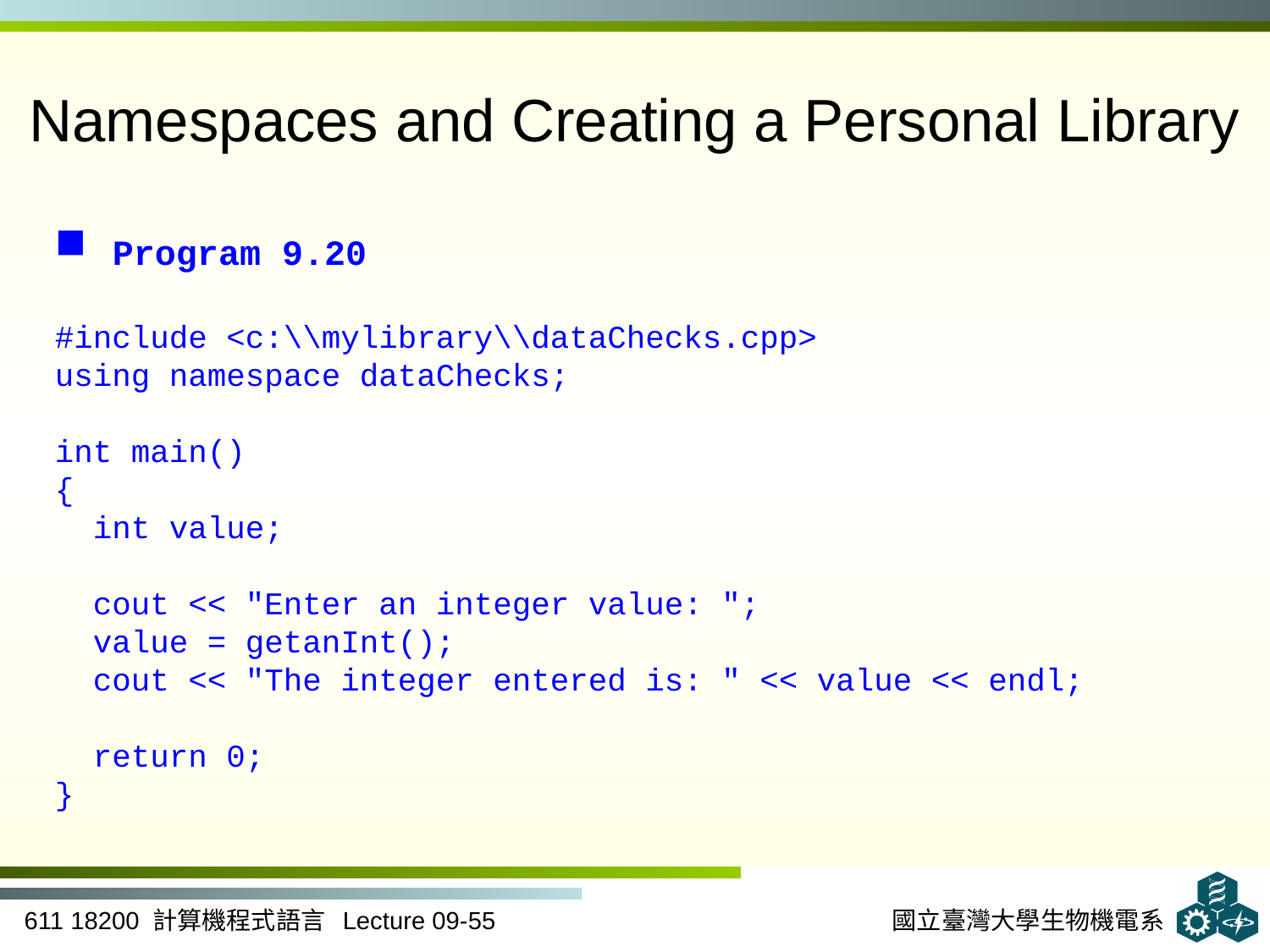

# Namespaces and Creating a Personal Library
 Program 9.20

#include <c:\\mylibrary\\dataChecks.cpp>
using namespace dataChecks;

int main()
{
  int value;

  cout << "Enter an integer value: ";
  value = getanInt();
  cout << "The integer entered is: " << value << endl;

  return 0;
}